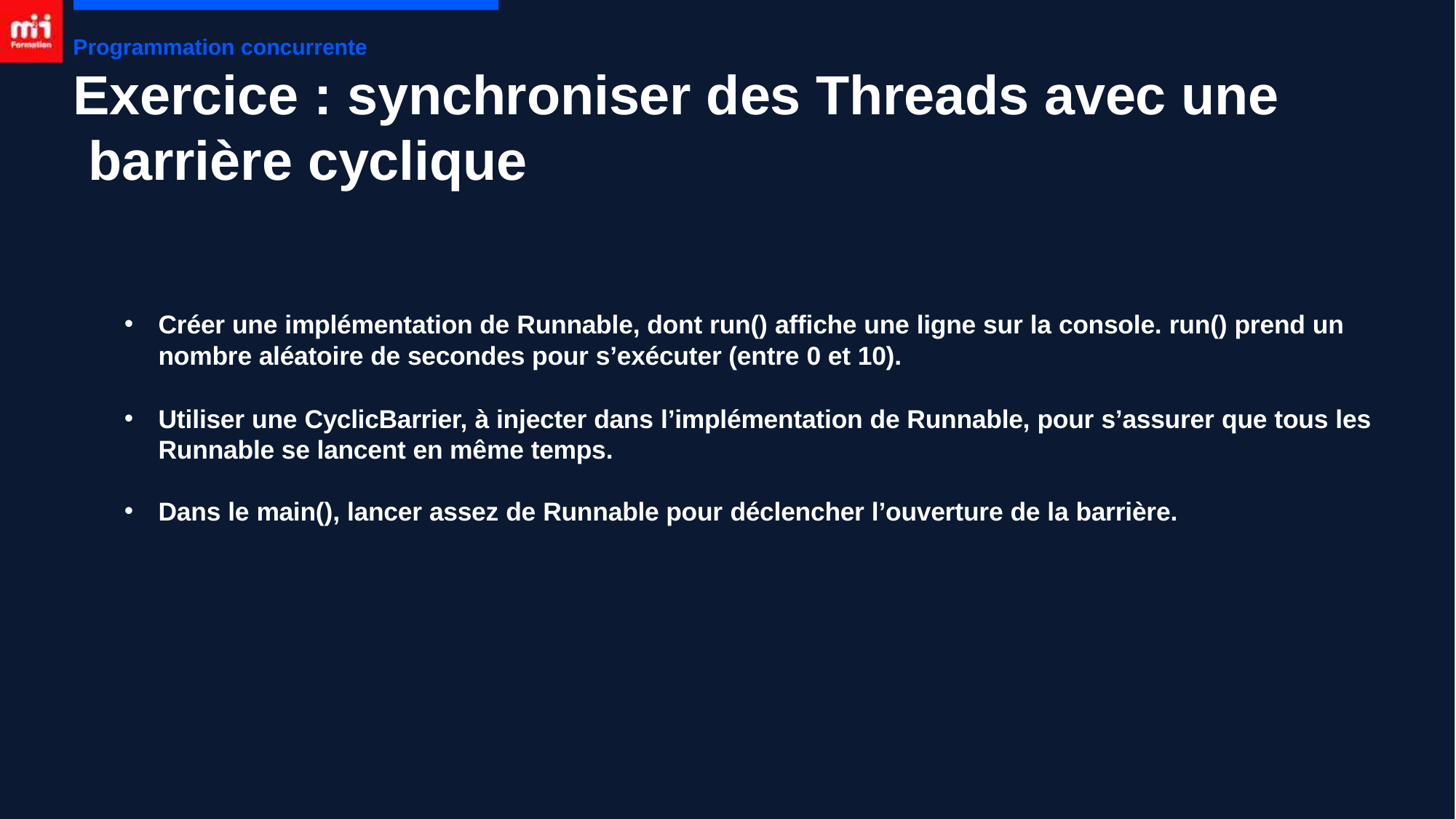

Programmation concurrente
# Exercice : synchroniser des Threads avec une  barrière cyclique
Créer une implémentation de Runnable, dont run() affiche une ligne sur la console. run() prend un  nombre aléatoire de secondes pour s’exécuter (entre 0 et 10).

Utiliser une CyclicBarrier, à injecter dans l’implémentation de Runnable, pour s’assurer que tous les  Runnable se lancent en même temps.

Dans le main(), lancer assez de Runnable pour déclencher l’ouverture de la barrière.